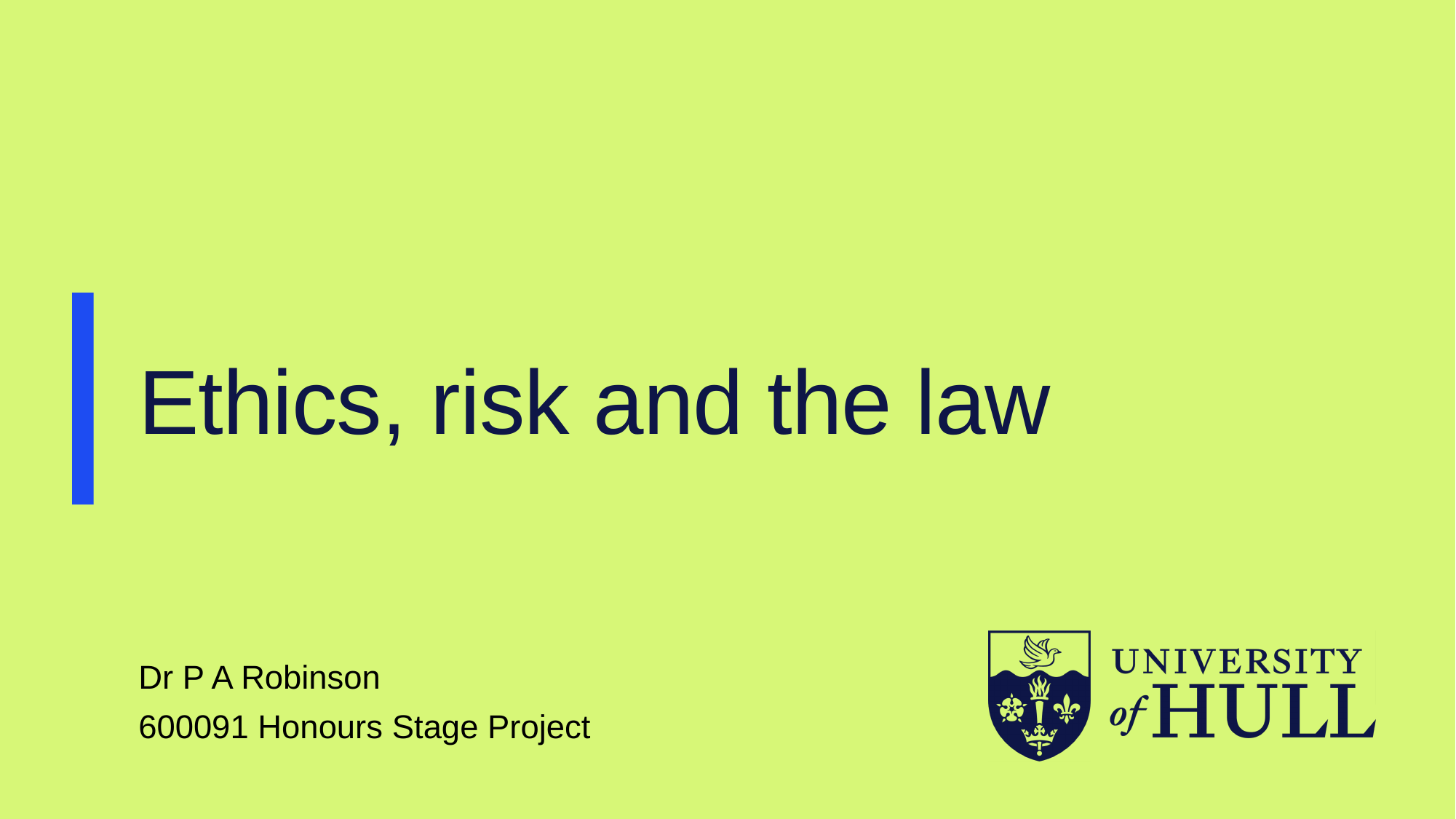

# Ethics, risk and the law
Dr P A Robinson
600091 Honours Stage Project